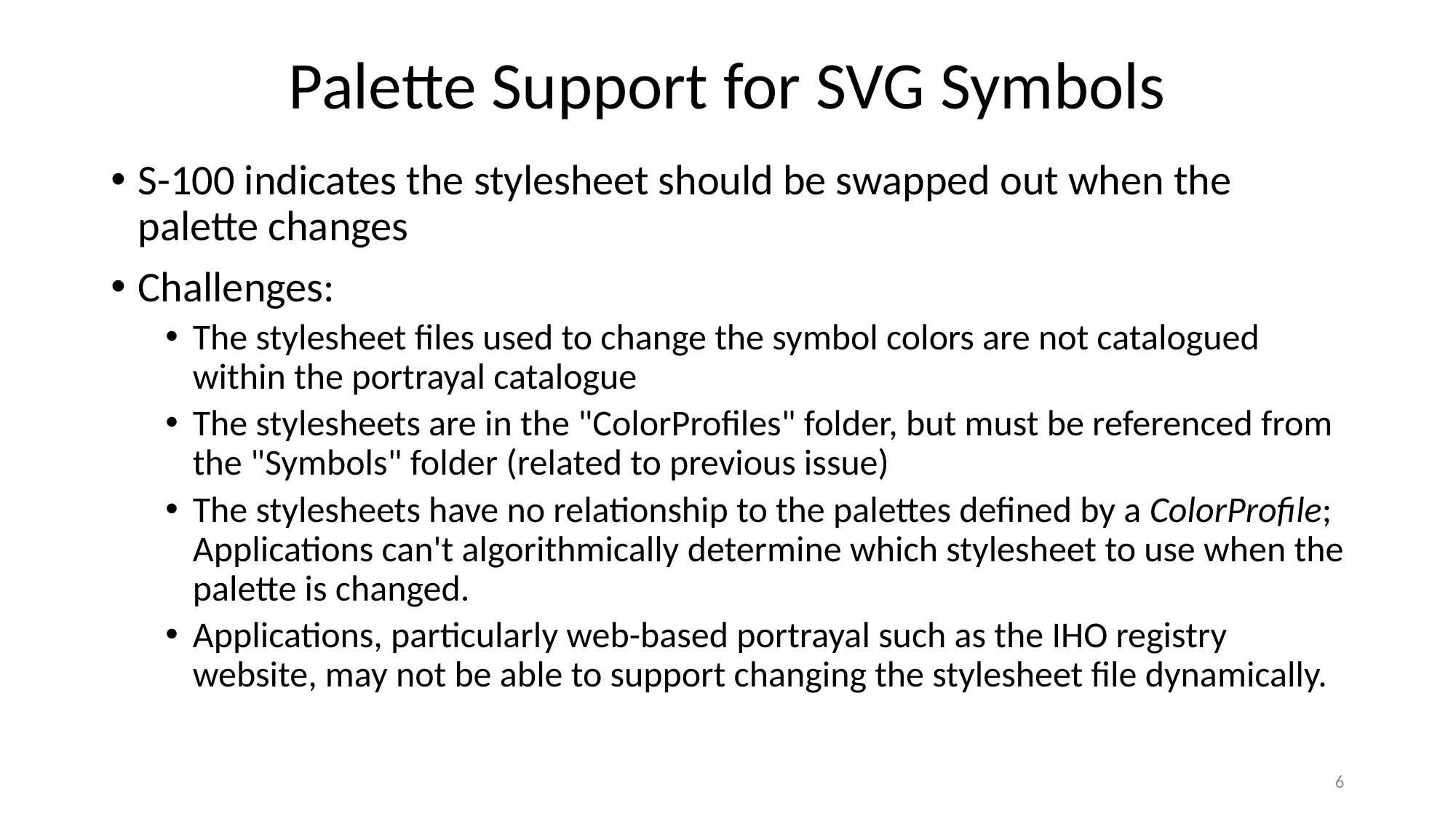

# Palette Support for SVG Symbols
S-100 indicates the stylesheet should be swapped out when the palette changes
Challenges:
The stylesheet files used to change the symbol colors are not catalogued within the portrayal catalogue
The stylesheets are in the "ColorProfiles" folder, but must be referenced from the "Symbols" folder (related to previous issue)
The stylesheets have no relationship to the palettes defined by a ColorProfile; Applications can't algorithmically determine which stylesheet to use when the palette is changed.
Applications, particularly web-based portrayal such as the IHO registry website, may not be able to support changing the stylesheet file dynamically.

6